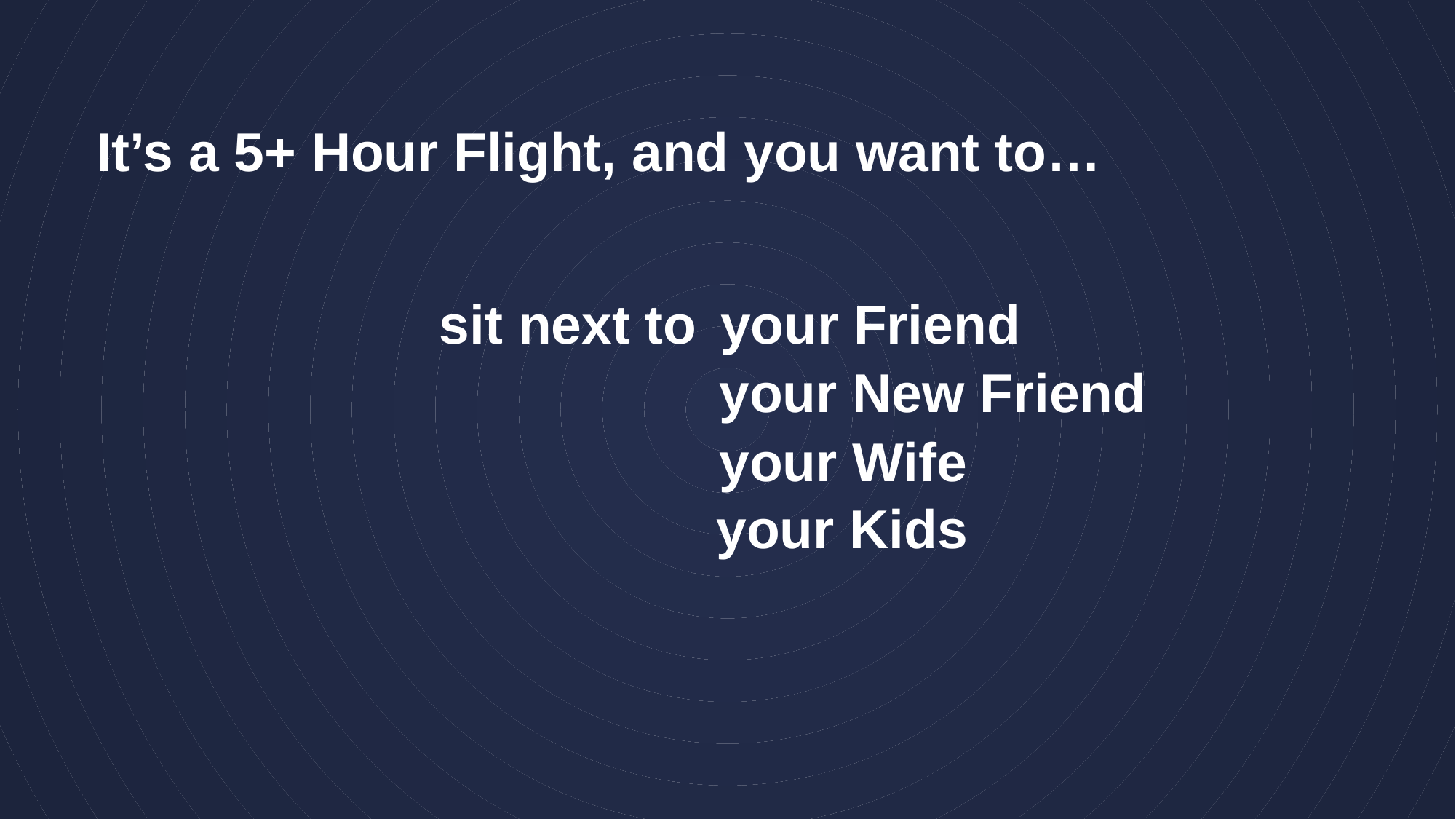

It’s a 5+ Hour Flight, and you want to…
sit next to
your Friend
your New Friend
your Wife
your Kids